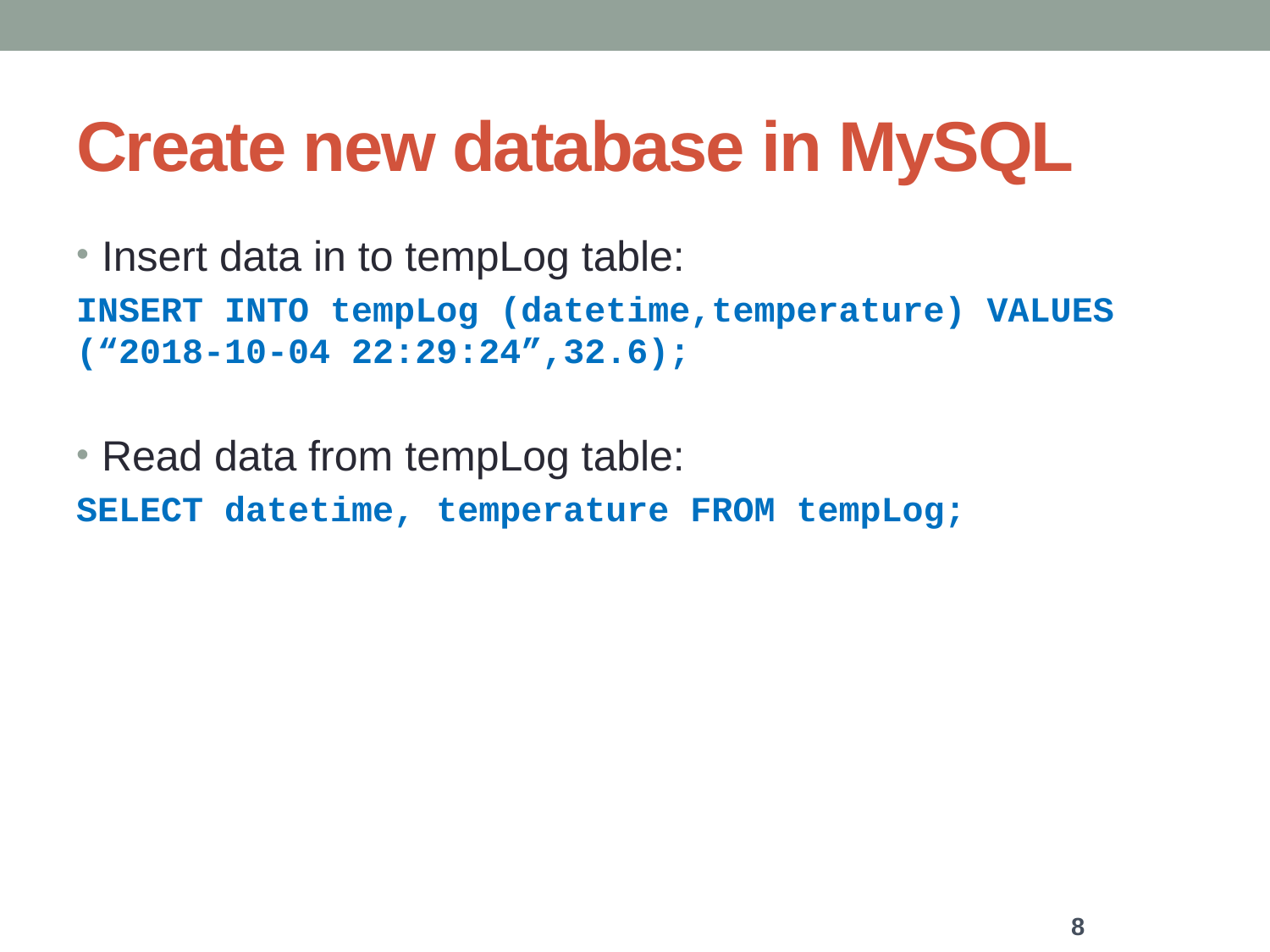

# Create new database in MySQL
Insert data in to tempLog table:
INSERT INTO tempLog (datetime,temperature) VALUES (“2018-10-04 22:29:24”,32.6);

Read data from tempLog table:
SELECT datetime, temperature FROM tempLog;

8